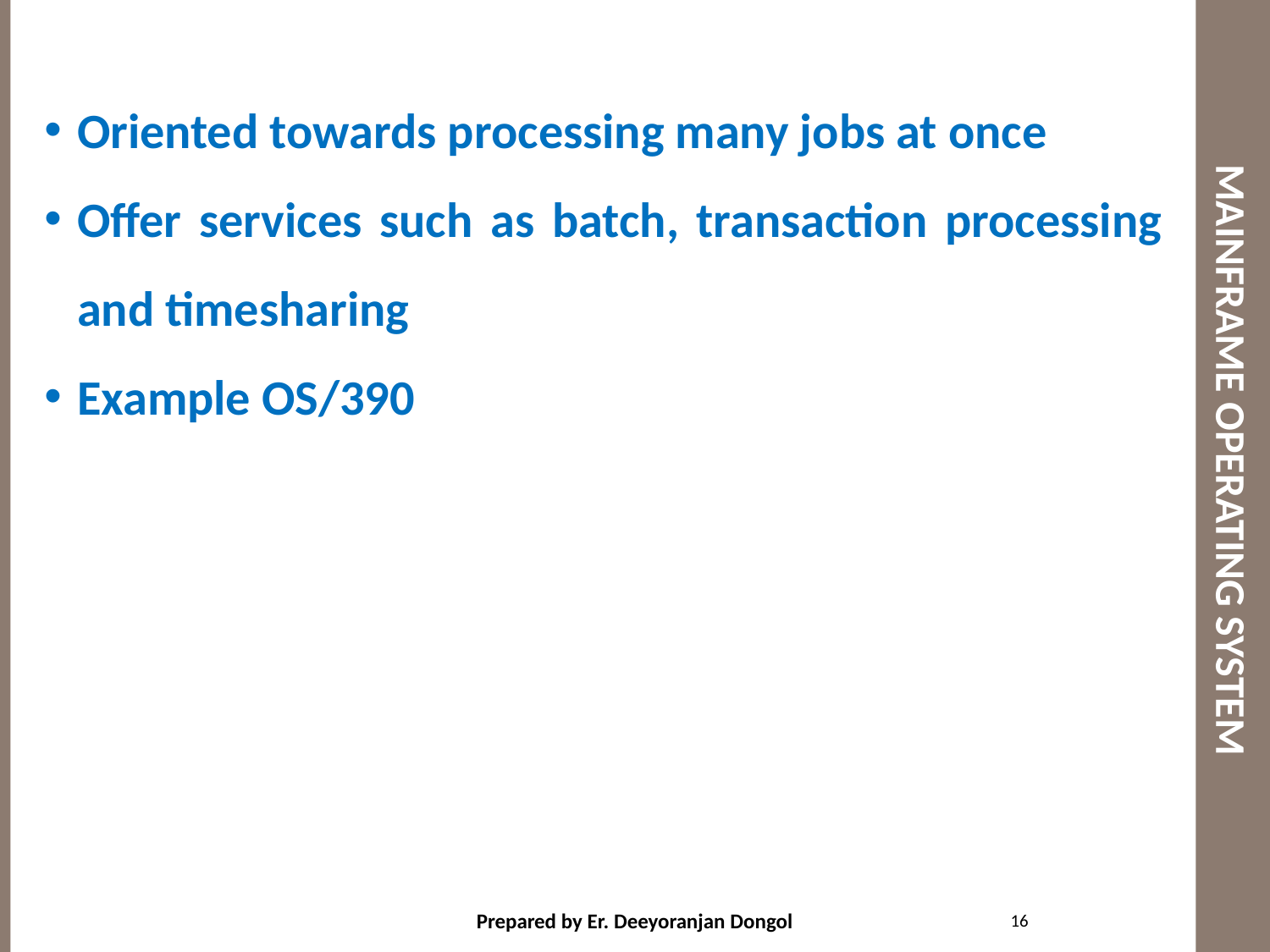

# MAINFRAME OPERATING SYSTEM
Oriented towards processing many jobs at once
Offer services such as batch, transaction processing and timesharing
Example OS/390
16
Prepared by Er. Deeyoranjan Dongol